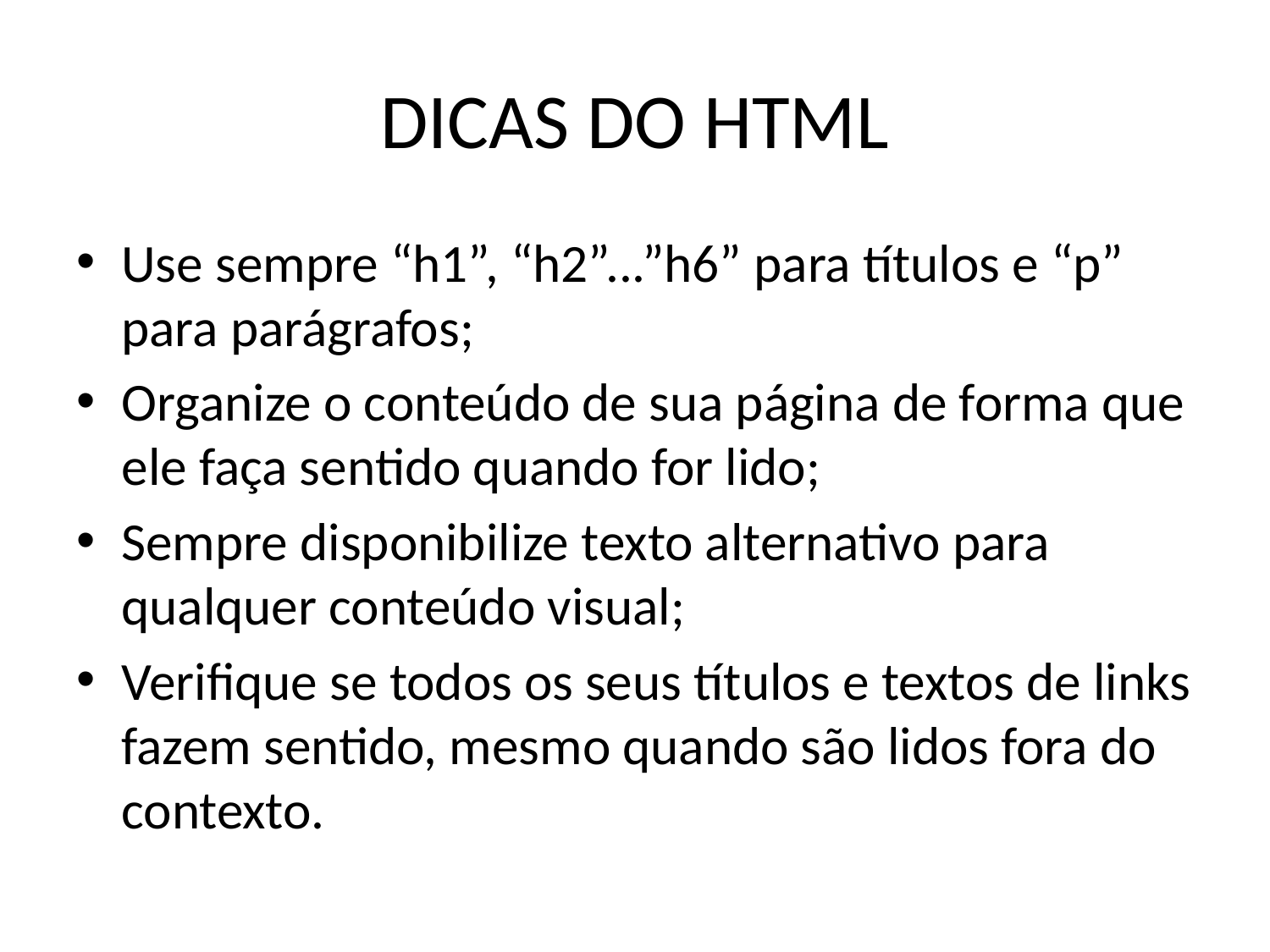

# DICAS DO HTML
Use sempre “h1”, “h2”...”h6” para títulos e “p” para parágrafos;
Organize o conteúdo de sua página de forma que ele faça sentido quando for lido;
Sempre disponibilize texto alternativo para qualquer conteúdo visual;
Verifique se todos os seus títulos e textos de links fazem sentido, mesmo quando são lidos fora do contexto.